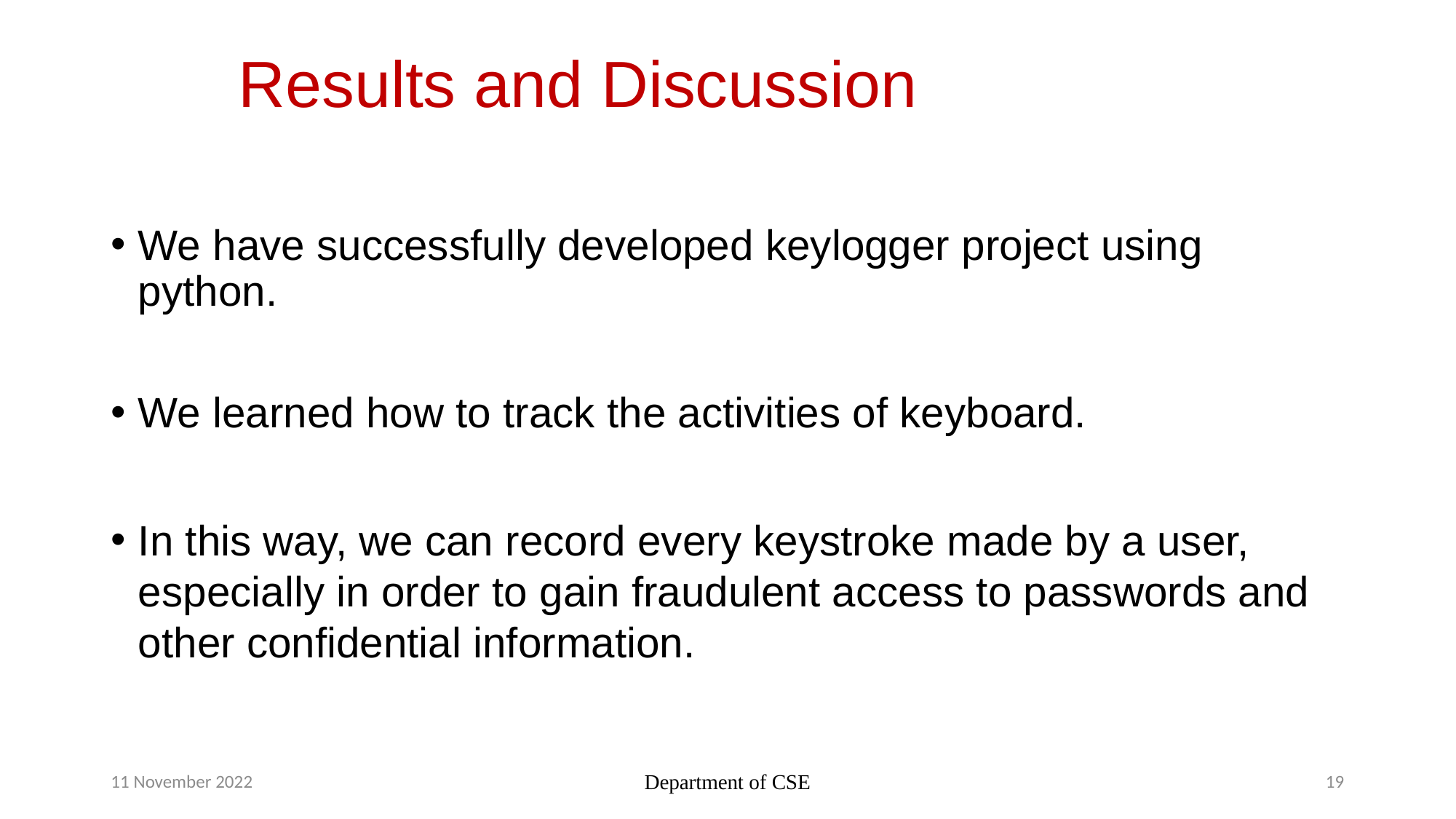

# Results and Discussion
We have successfully developed keylogger project using python.

We learned how to track the activities of keyboard.

In this way, we can record every keystroke made by a user, especially in order to gain fraudulent access to passwords and other confidential information.

11 November 2022
Department of CSE
19